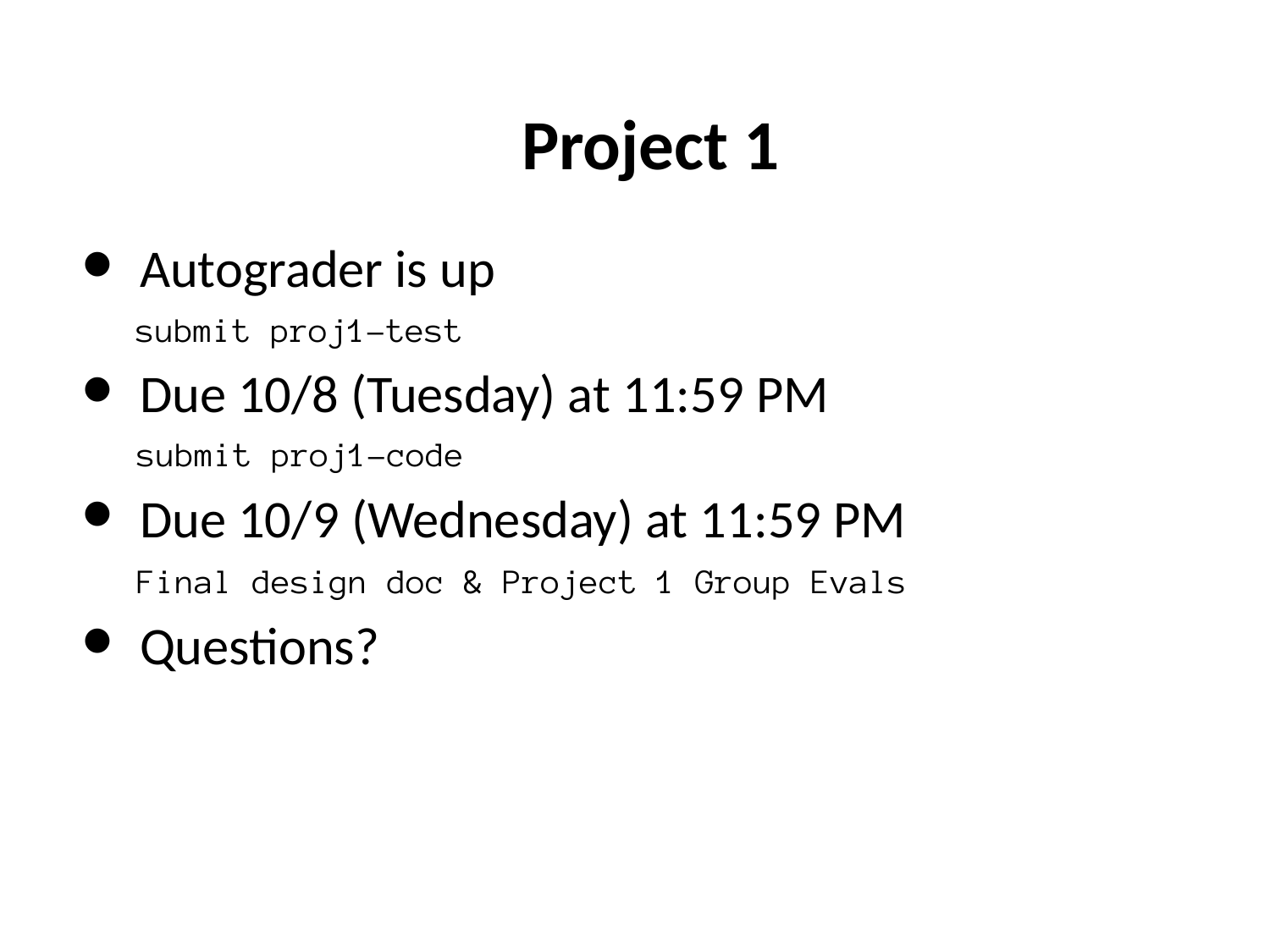

# Project 1
Autograder is up
submit proj1-test
Due 10/8 (Tuesday) at 11:59 PM
submit proj1-code
Due 10/9 (Wednesday) at 11:59 PM
Final design doc & Project 1 Group Evals
Questions?